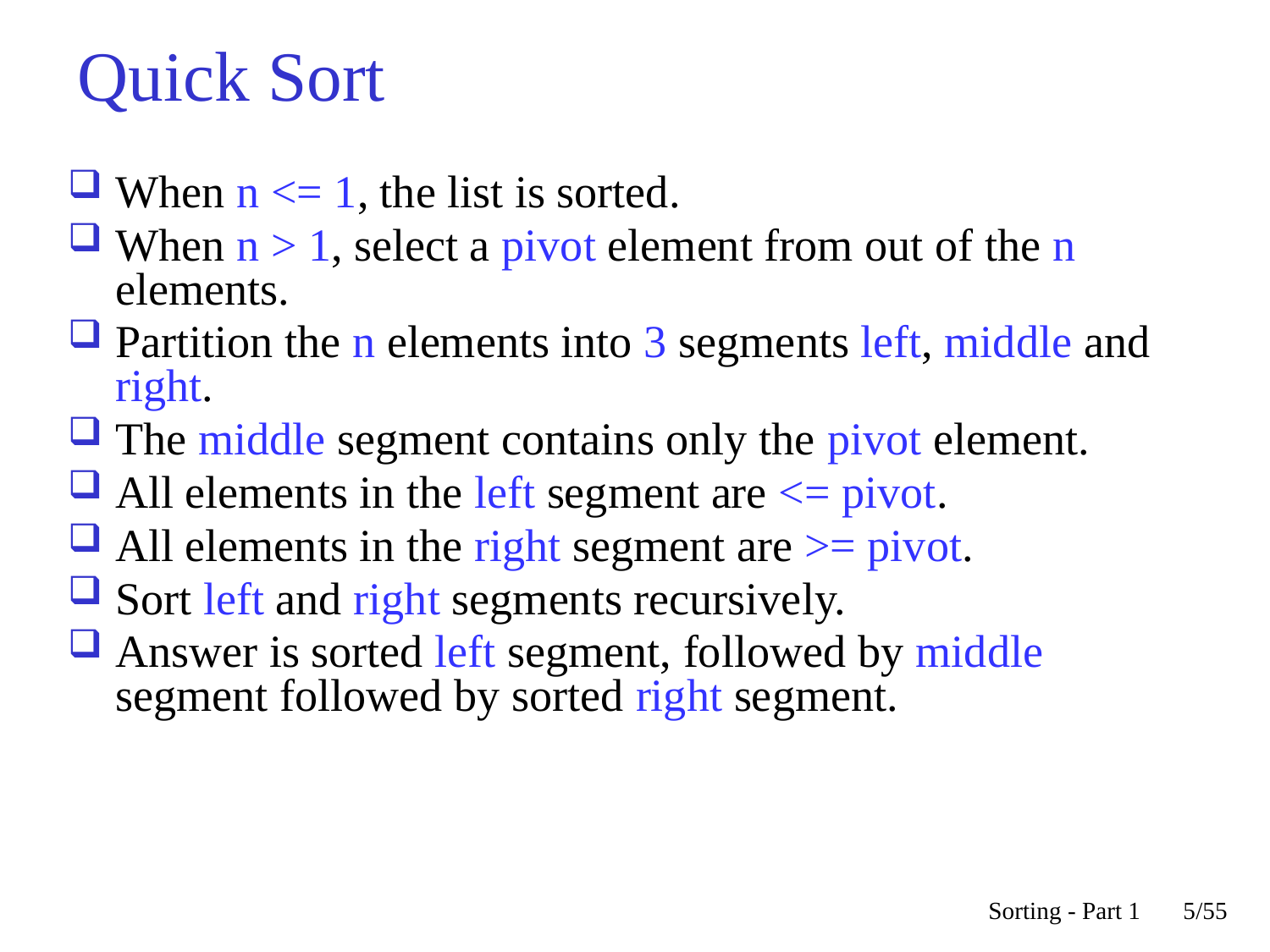

# Quick Sort
When n <= 1, the list is sorted.
When n > 1, select a pivot element from out of the n elements.
Partition the n elements into 3 segments left, middle and right.
The middle segment contains only the pivot element.
All elements in the left segment are <= pivot.
All elements in the right segment are >= pivot.
Sort left and right segments recursively.
Answer is sorted left segment, followed by middle segment followed by sorted right segment.
Sorting - Part 1
5/55